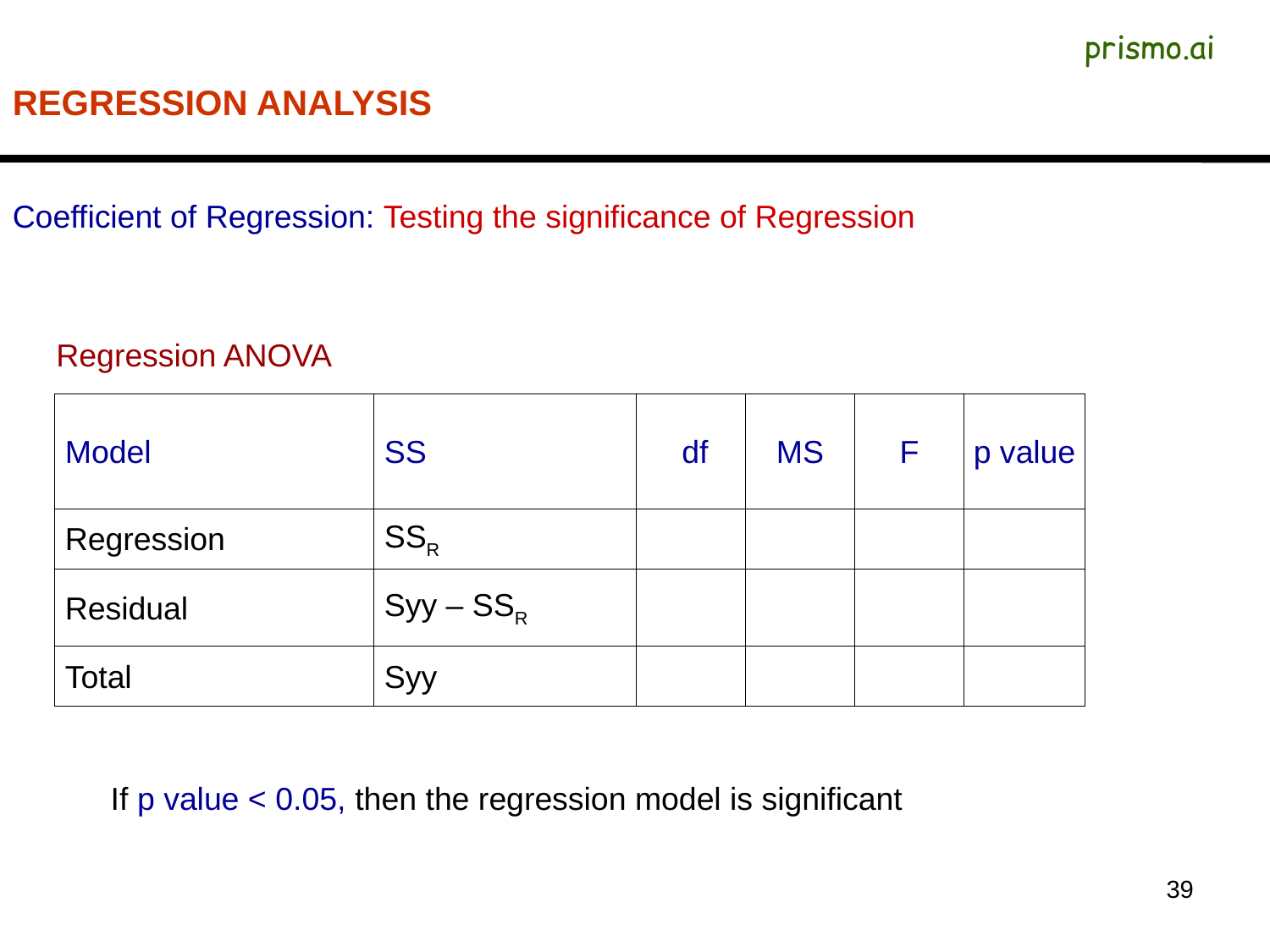

prismo.ai
REGRESSION ANALYSIS

Coefficient of Regression: Testing the significance of Regression
| Regression ANOVA |  |  |  |  |  |
| --- | --- | --- | --- | --- | --- |
| Model | SS | df | MS | F | p value |
| Regression | SSR |  |  |  |  |
| Residual | Syy – SSR |  |  |  |  |
| Total | Syy |  |  |  |  |
 If p value < 0.05, then the regression model is significant
39